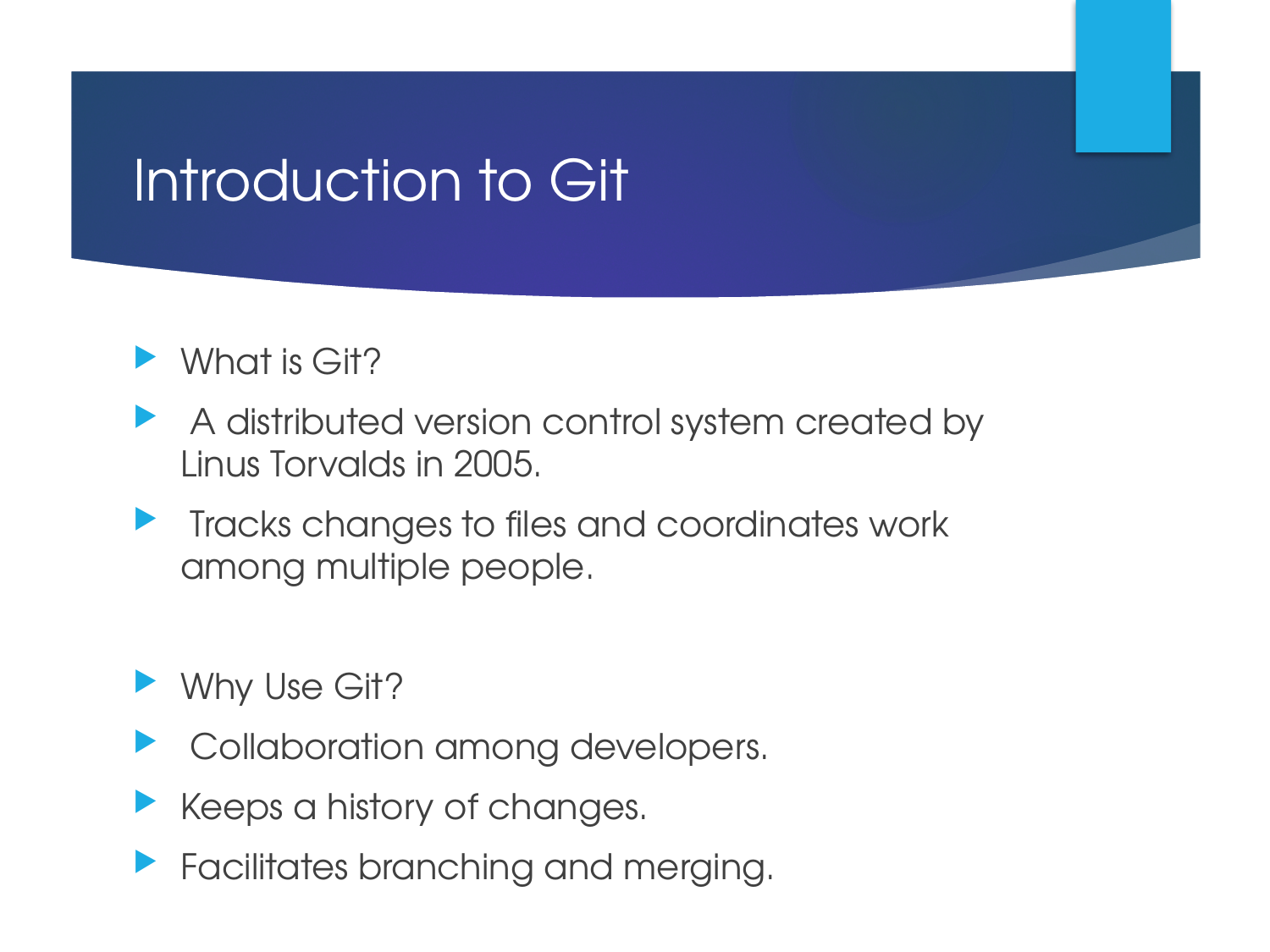

# Introduction to Git
What is Git?
 A distributed version control system created by Linus Torvalds in 2005.
 Tracks changes to files and coordinates work among multiple people.

Why Use Git?
 Collaboration among developers.
Keeps a history of changes.
Facilitates branching and merging.